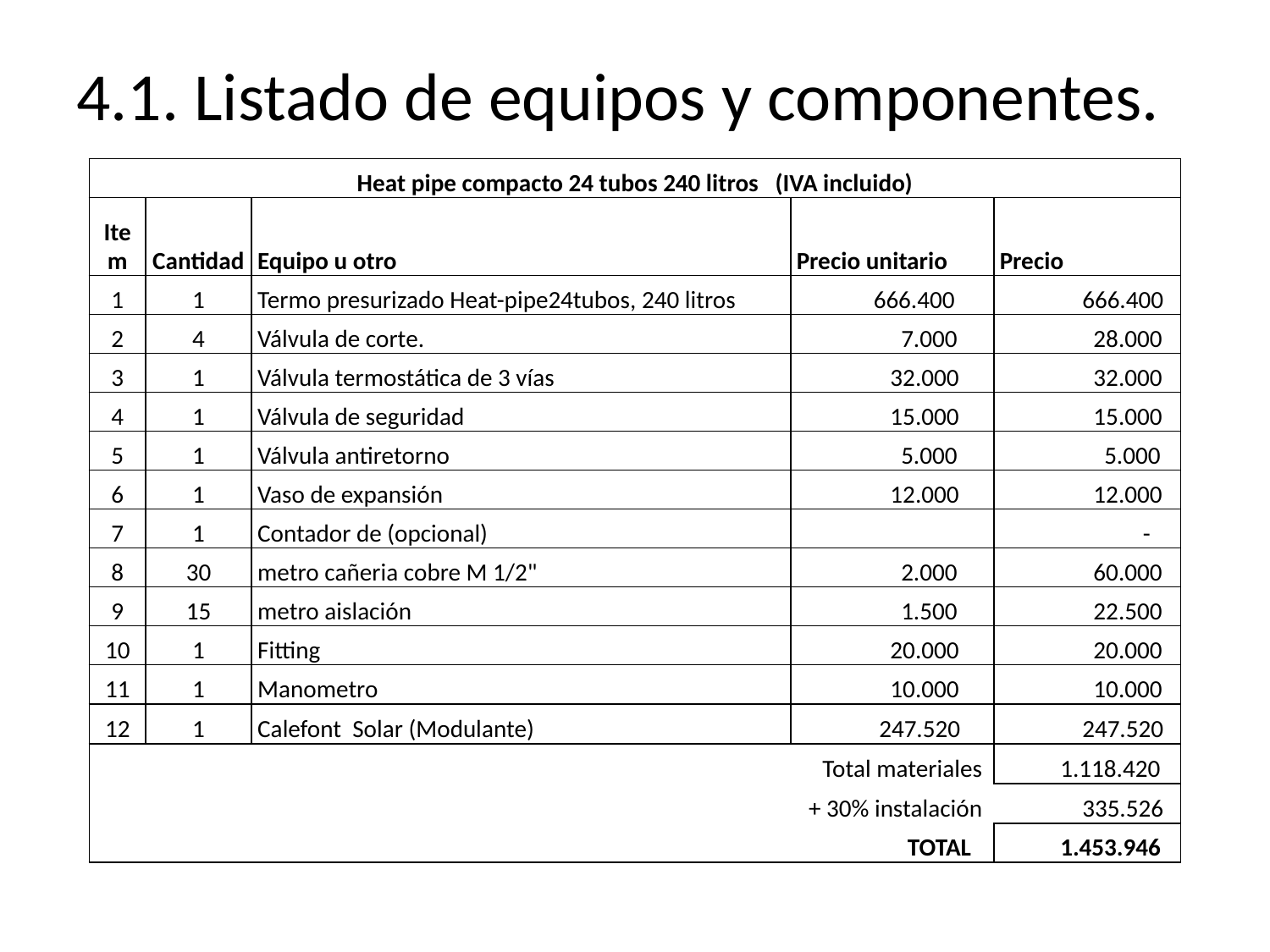

# 4.1. Listado de equipos y componentes.
| Heat pipe compacto 24 tubos 240 litros (IVA incluido) |  |  |  |  |
| --- | --- | --- | --- | --- |
| Item | Cantidad | Equipo u otro | Precio unitario | Precio |
| 1 | 1 | Termo presurizado Heat-pipe24tubos, 240 litros | 666.400 | 666.400 |
| 2 | 4 | Válvula de corte. | 7.000 | 28.000 |
| 3 | 1 | Válvula termostática de 3 vías | 32.000 | 32.000 |
| 4 | 1 | Válvula de seguridad | 15.000 | 15.000 |
| 5 | 1 | Válvula antiretorno | 5.000 | 5.000 |
| 6 | 1 | Vaso de expansión | 12.000 | 12.000 |
| 7 | 1 | Contador de (opcional) |  | - |
| 8 | 30 | metro cañeria cobre M 1/2" | 2.000 | 60.000 |
| 9 | 15 | metro aislación | 1.500 | 22.500 |
| 10 | 1 | Fitting | 20.000 | 20.000 |
| 11 | 1 | Manometro | 10.000 | 10.000 |
| 12 | 1 | Calefont Solar (Modulante) | 247.520 | 247.520 |
|  |  |  | Total materiales | 1.118.420 |
|  |  |  | + 30% instalación | 335.526 |
|  |  |  | TOTAL | 1.453.946 |